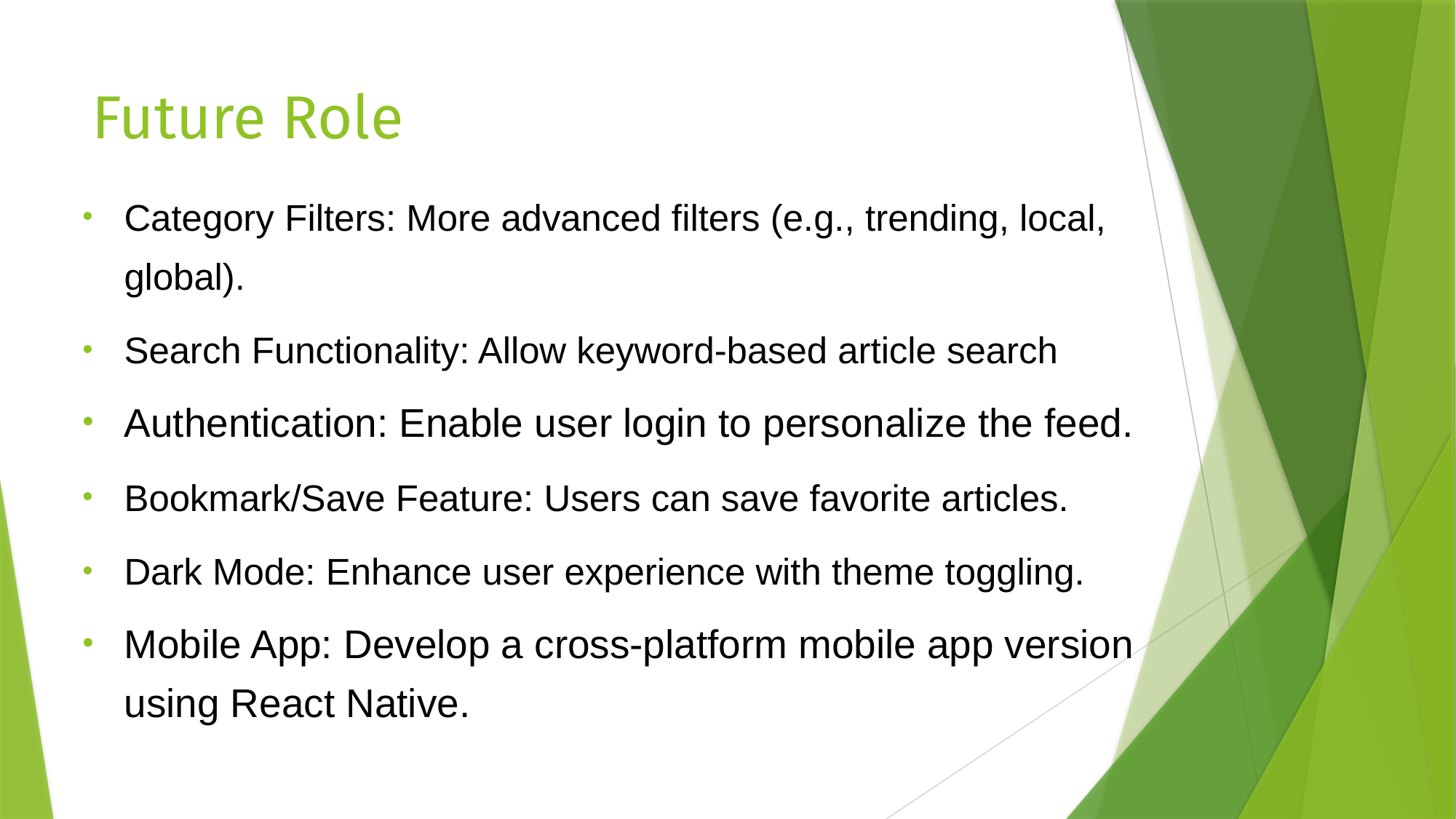

# Future Role
Category Filters: More advanced filters (e.g., trending, local, global).
Search Functionality: Allow keyword-based article search.
Authentication: Enable user login to personalize the feed.
Bookmark/Save Feature: Users can save favorite articles.
Dark Mode: Enhance user experience with theme toggling.
Mobile App: Develop a cross-platform mobile app version using React Native.